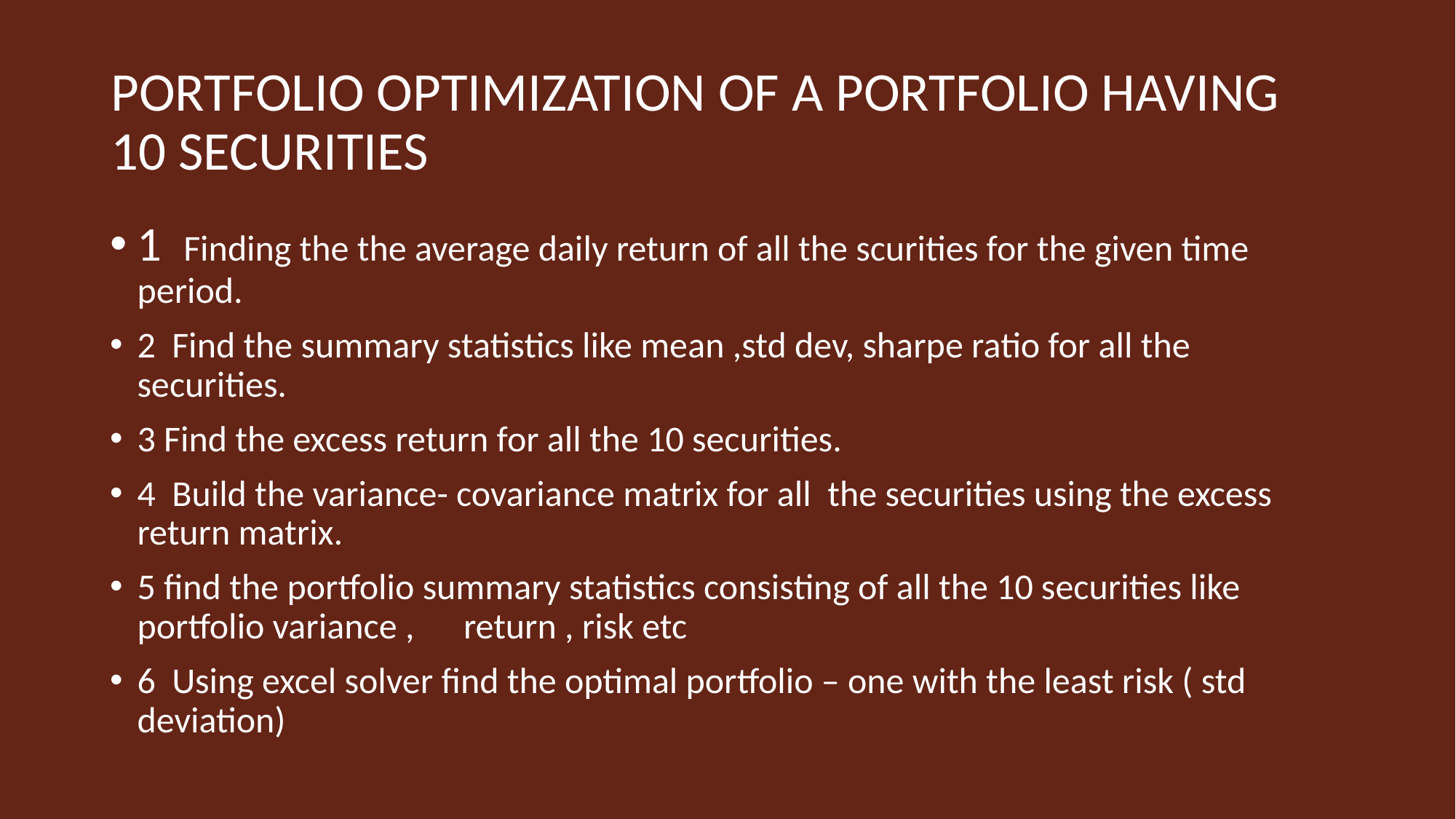

# PORTFOLIO OPTIMIZATION OF A PORTFOLIO HAVING 10 SECURITIES
1  Finding the the average daily return of all the scurities for the given time period.
2  Find the summary statistics like mean ,std dev, sharpe ratio for all the securities.
3 Find the excess return for all the 10 securities.
4  Build the variance- covariance matrix for all  the securities using the excess return matrix.
5 find the portfolio summary statistics consisting of all the 10 securities like portfolio variance ,      return , risk etc
6  Using excel solver find the optimal portfolio – one with the least risk ( std deviation)